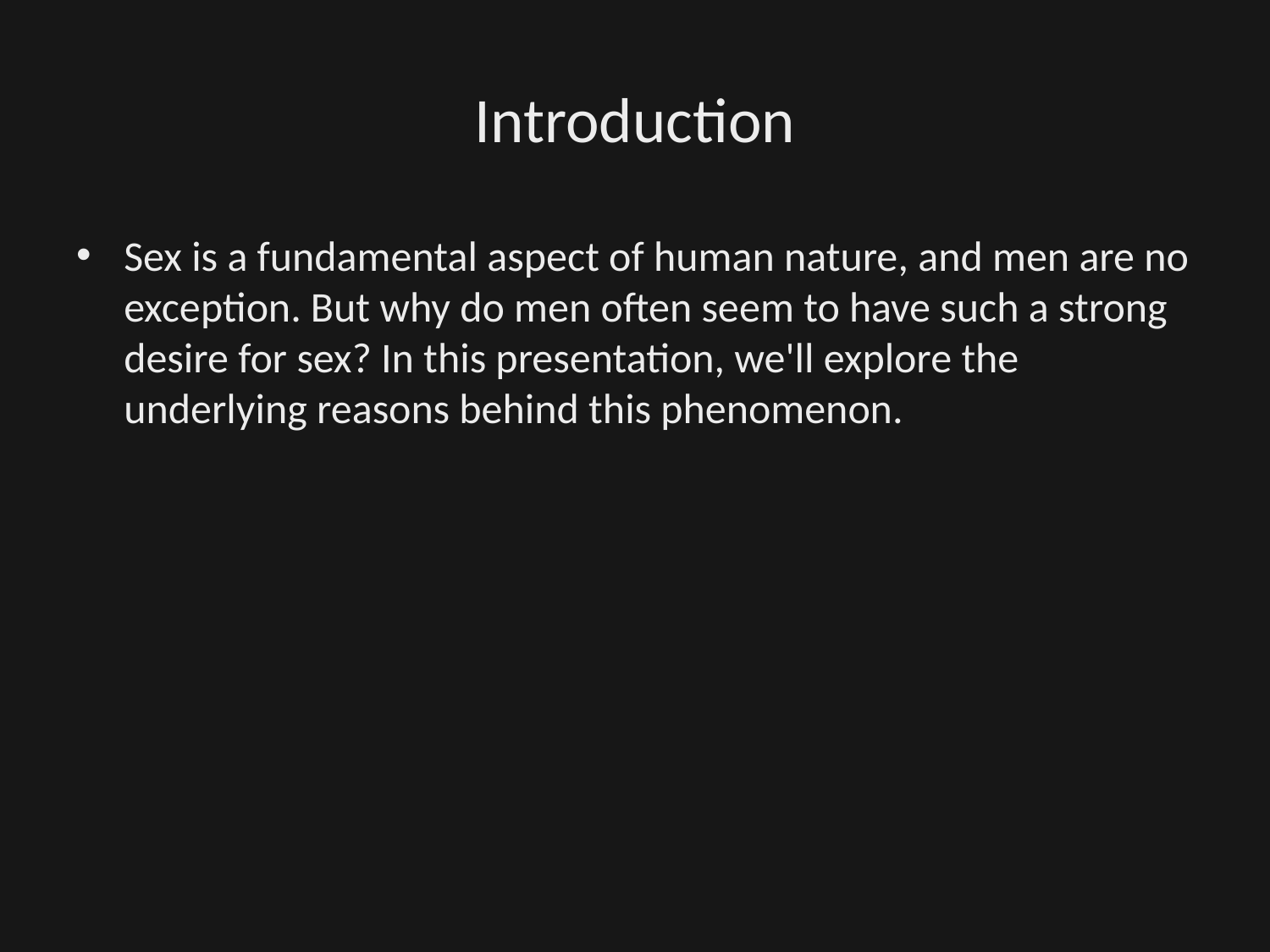

# Introduction
Sex is a fundamental aspect of human nature, and men are no exception. But why do men often seem to have such a strong desire for sex? In this presentation, we'll explore the underlying reasons behind this phenomenon.